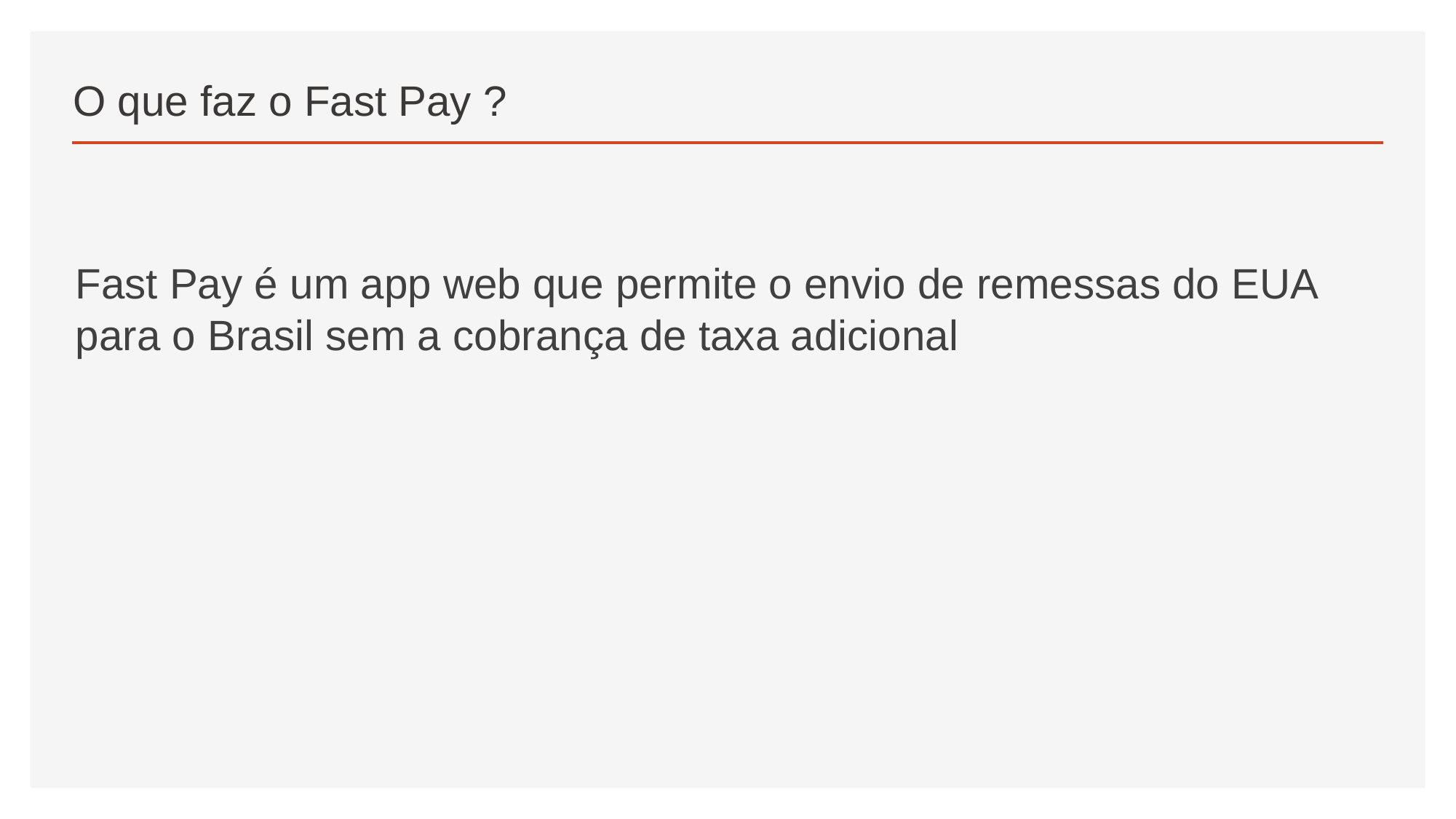

# O que faz o Fast Pay ?
Fast Pay é um app web que permite o envio de remessas do EUA
para o Brasil sem a cobrança de taxa adicional